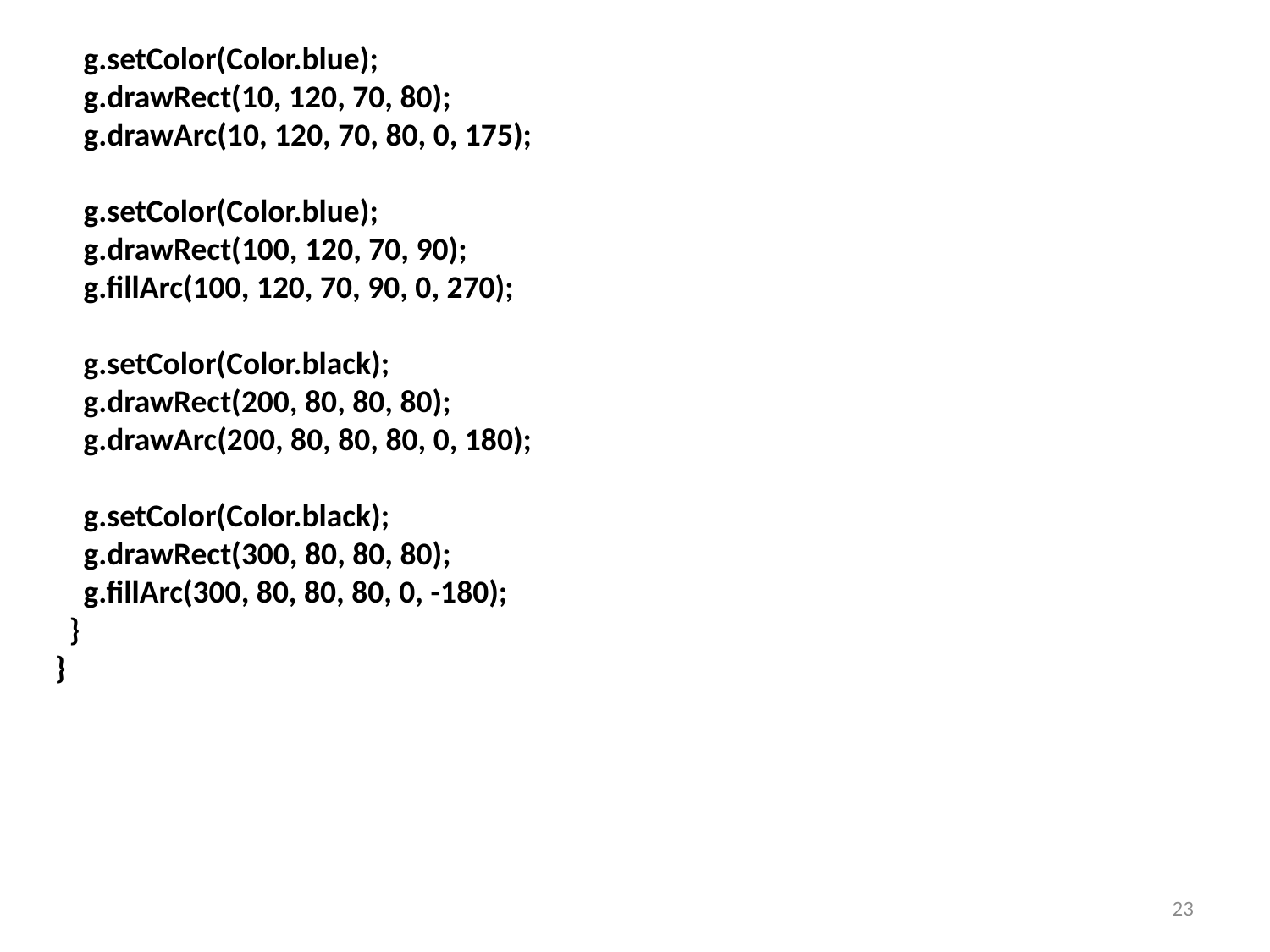

g.setColor(Color.blue);
    g.drawRect(10, 120, 70, 80);
    g.drawArc(10, 120, 70, 80, 0, 175);

    g.setColor(Color.blue);
    g.drawRect(100, 120, 70, 90);
    g.fillArc(100, 120, 70, 90, 0, 270);

    g.setColor(Color.black);
    g.drawRect(200, 80, 80, 80);
    g.drawArc(200, 80, 80, 80, 0, 180);

    g.setColor(Color.black);
    g.drawRect(300, 80, 80, 80);
    g.fillArc(300, 80, 80, 80, 0, -180);
  }
}
23